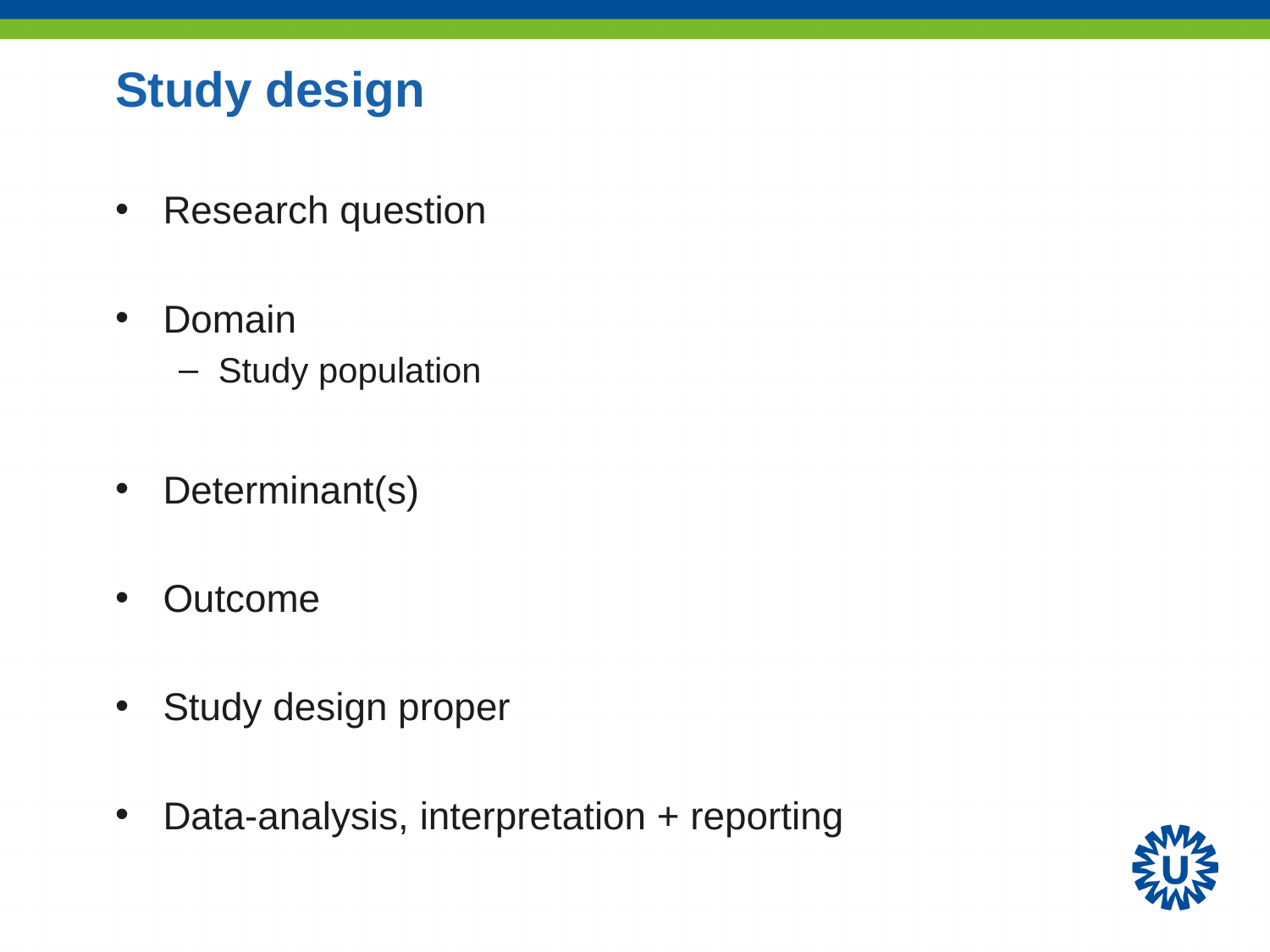

# Study design
Research question

Domain
Study population

Determinant(s)

Outcome

Study design proper

Data-analysis, interpretation + reporting